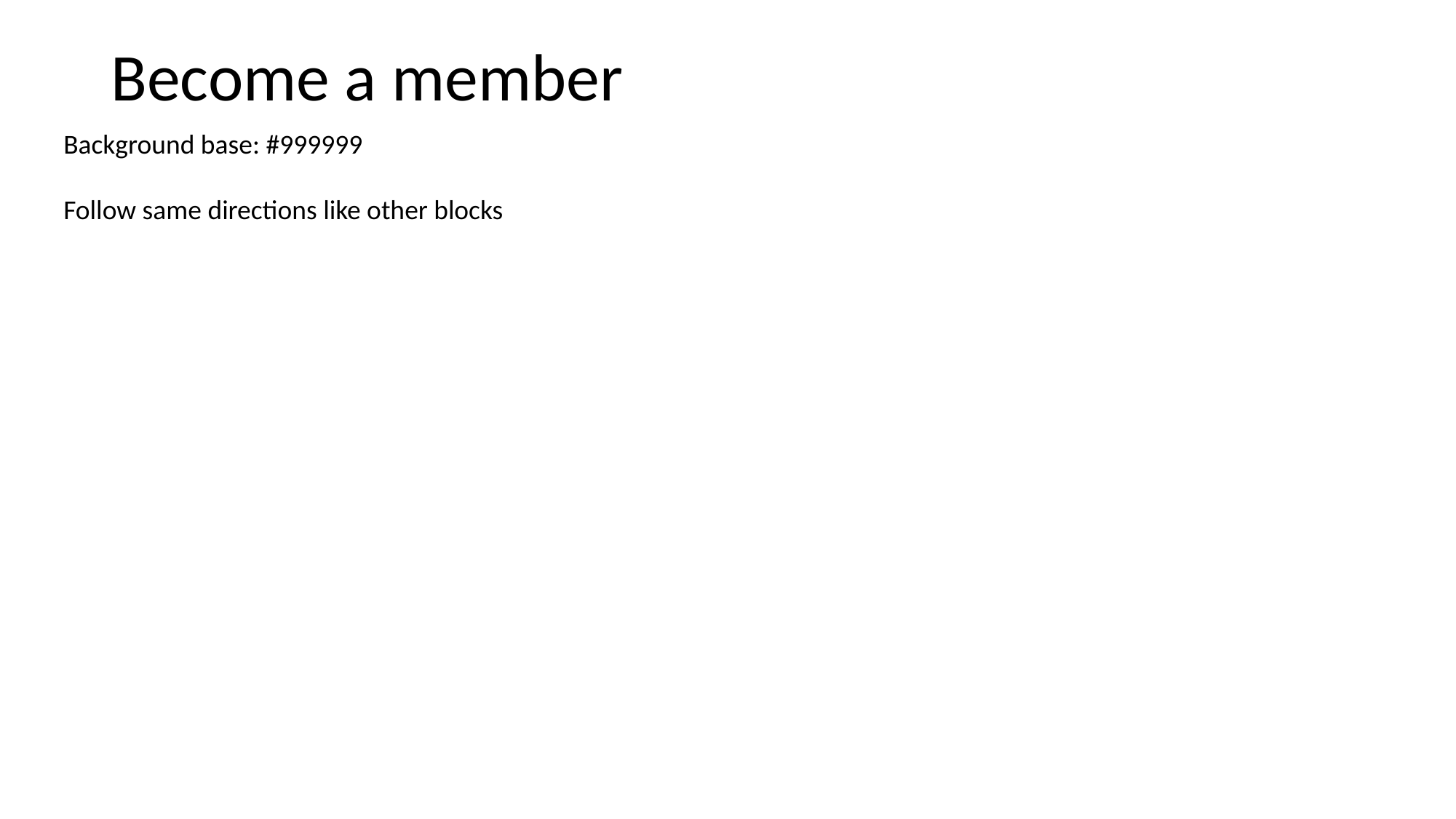

# Become a member
Background base: #999999

Follow same directions like other blocks